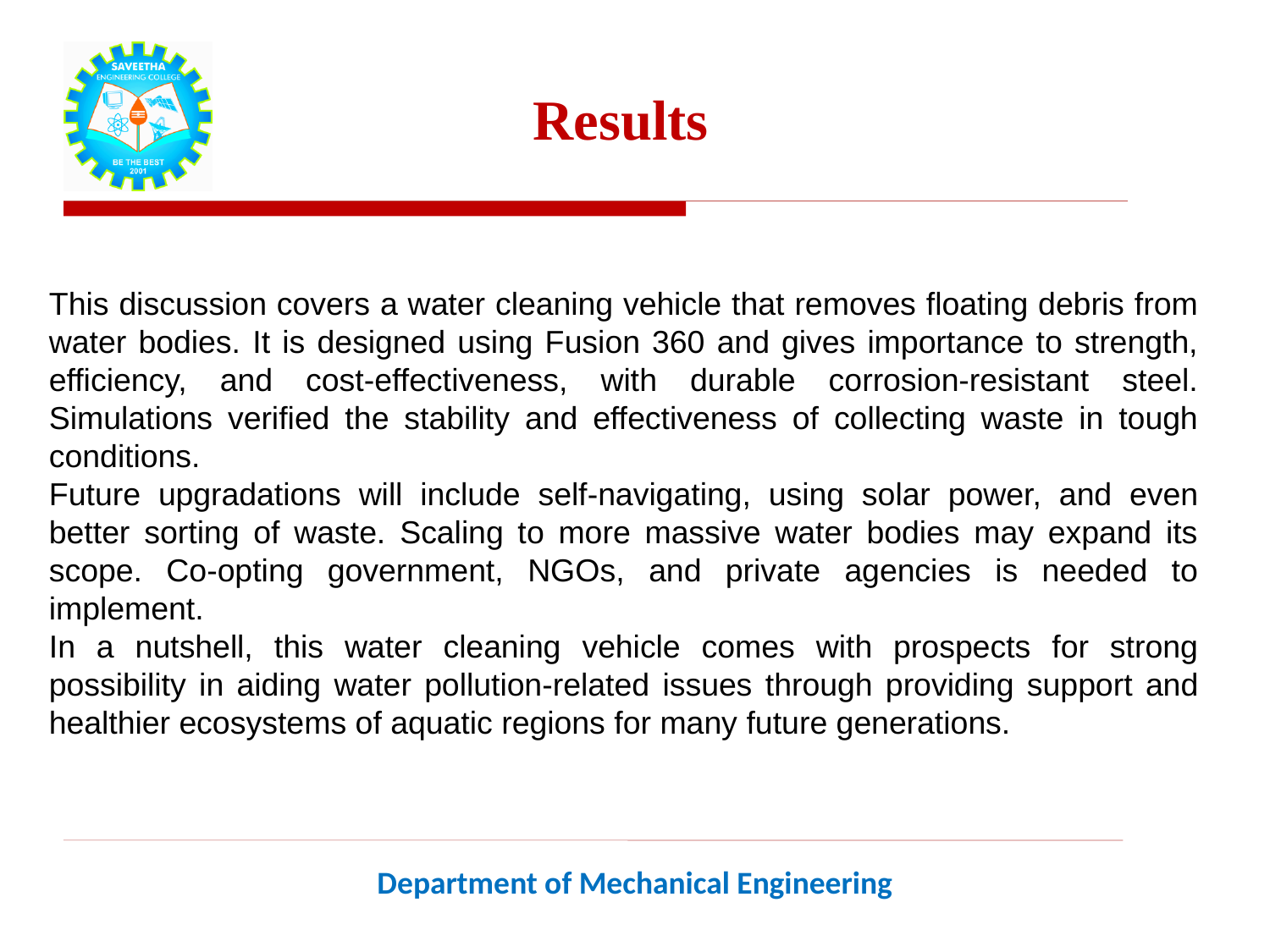

# Results
This discussion covers a water cleaning vehicle that removes floating debris from water bodies. It is designed using Fusion 360 and gives importance to strength, efficiency, and cost-effectiveness, with durable corrosion-resistant steel. Simulations verified the stability and effectiveness of collecting waste in tough conditions.
Future upgradations will include self-navigating, using solar power, and even better sorting of waste. Scaling to more massive water bodies may expand its scope. Co-opting government, NGOs, and private agencies is needed to implement.
In a nutshell, this water cleaning vehicle comes with prospects for strong possibility in aiding water pollution-related issues through providing support and healthier ecosystems of aquatic regions for many future generations.
Department of Mechanical Engineering